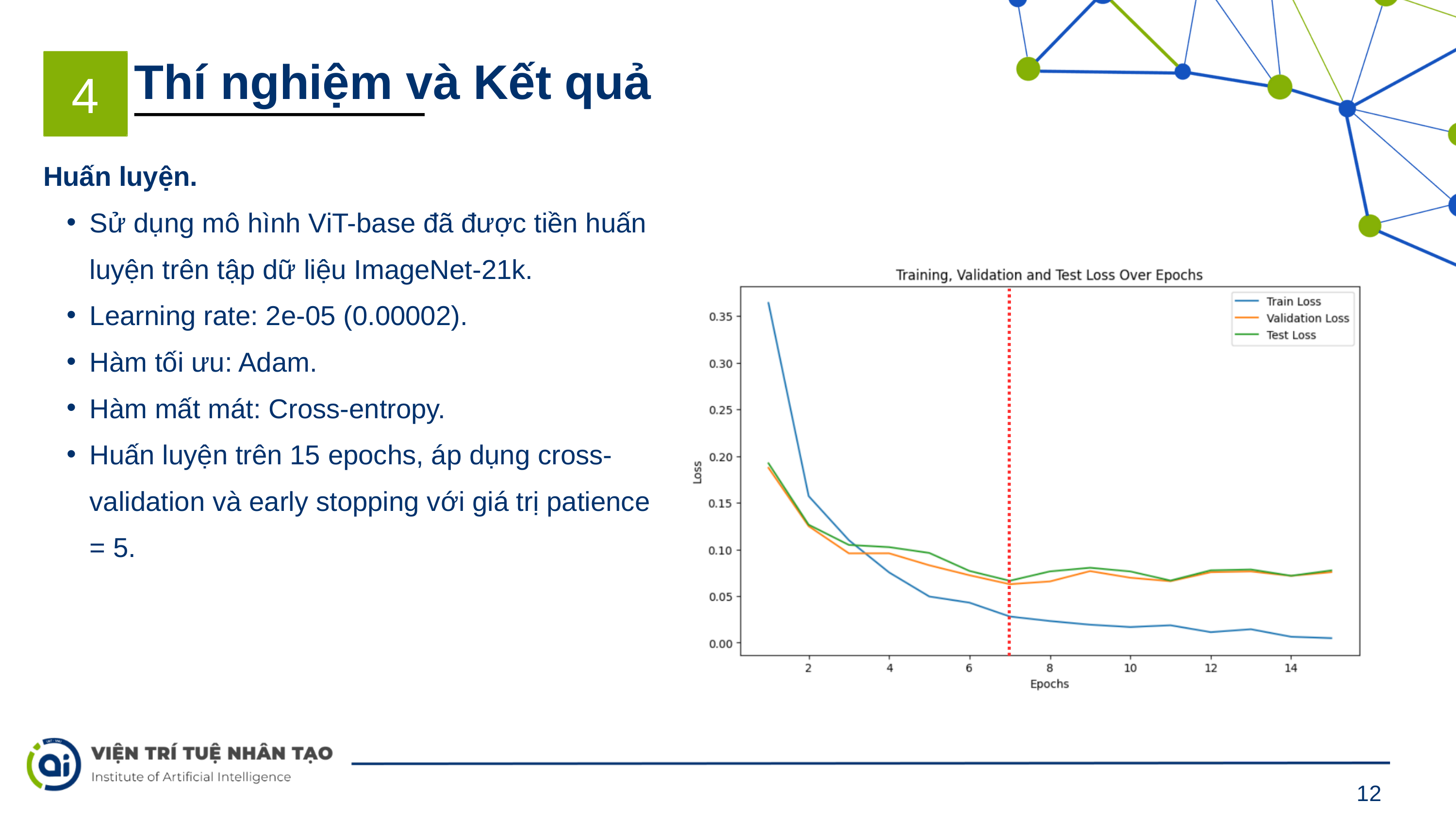

Thí nghiệm và Kết quả

4

Huấn luyện.
Sử dụng mô hình ViT-base đã được tiền huấn luyện trên tập dữ liệu ImageNet-21k.
Learning rate: 2e-05 (0.00002).
Hàm tối ưu: Adam.
Hàm mất mát: Cross-entropy.
Huấn luyện trên 15 epochs, áp dụng cross-validation và early stopping với giá trị patience = 5.

12